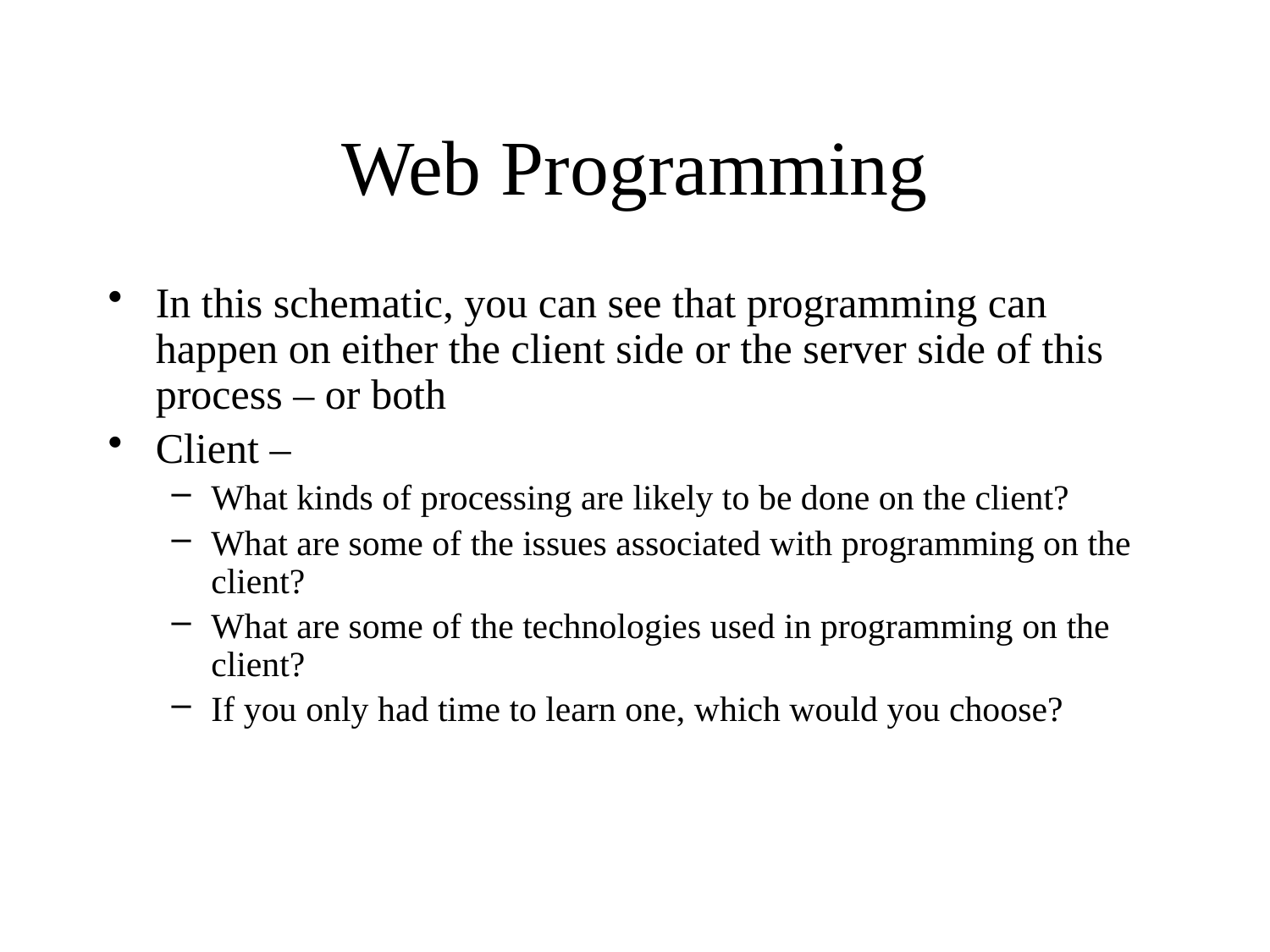

# Web Programming
In this schematic, you can see that programming can happen on either the client side or the server side of this process – or both
Client –
What kinds of processing are likely to be done on the client?
What are some of the issues associated with programming on the client?
What are some of the technologies used in programming on the client?
If you only had time to learn one, which would you choose?